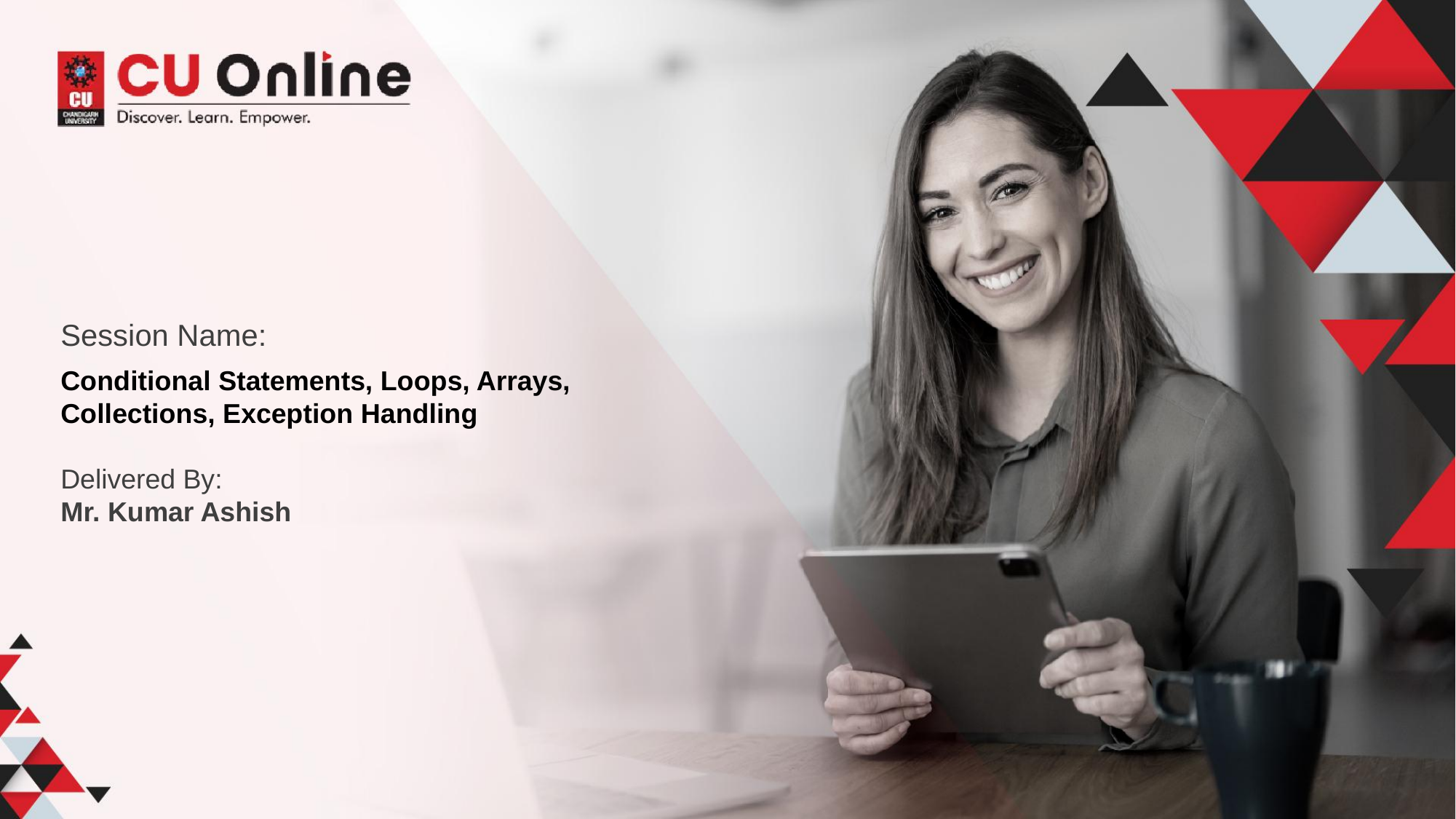

Session Name:
Conditional Statements, Loops, Arrays, Collections, Exception Handling

Delivered By:
Mr. Kumar Ashish